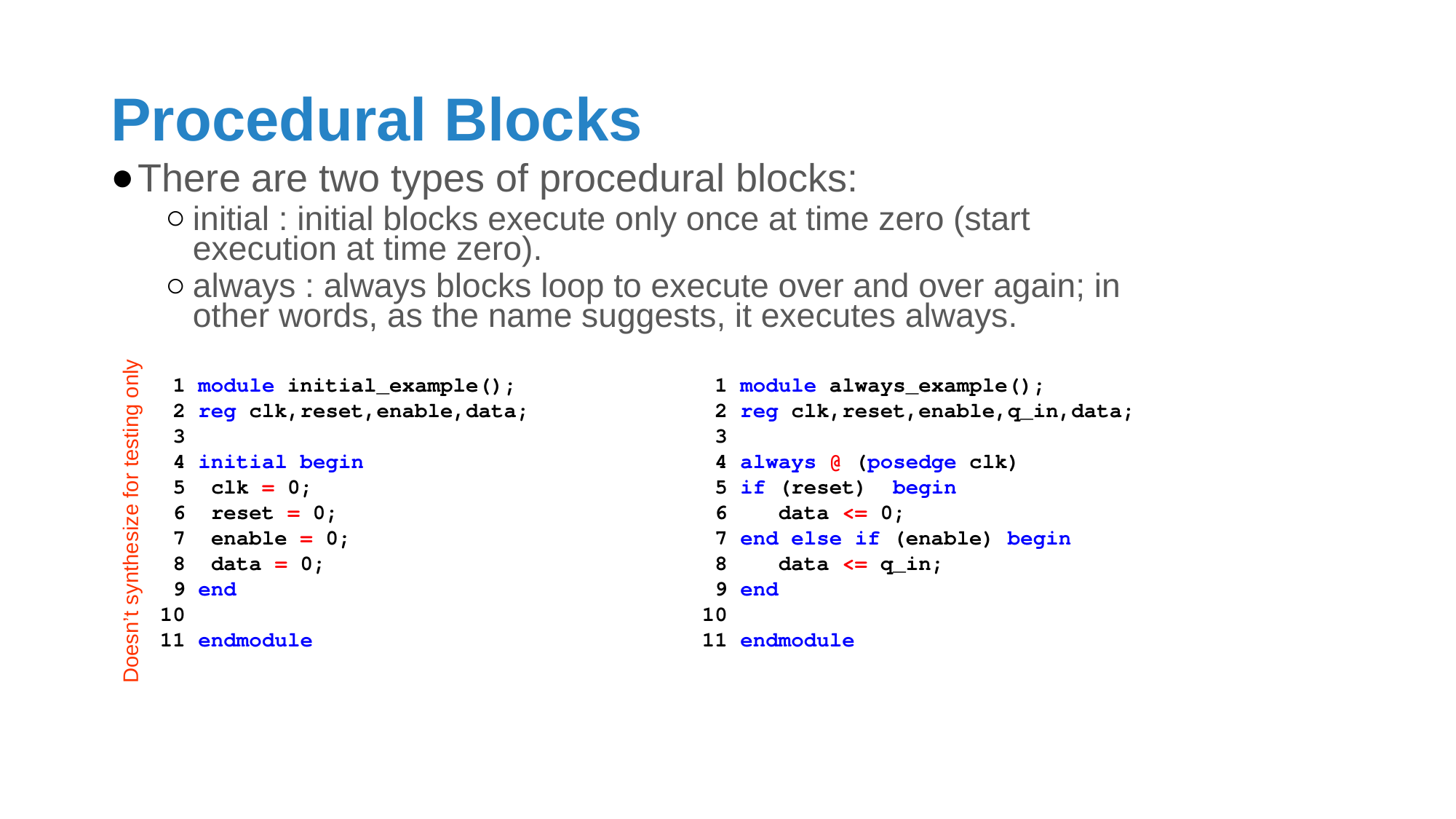

# Procedural Blocks
There are two types of procedural blocks:
initial : initial blocks execute only once at time zero (start execution at time zero).
always : always blocks loop to execute over and over again; in other words, as the name suggests, it executes always.
  1 module initial_example();
  2 reg clk,reset,enable,data;
  3
  4 initial begin
  5  clk = 0;
  6  reset = 0;
  7  enable = 0;
  8  data = 0;
  9 end
 10
 11 endmodule
  1 module always_example();
  2 reg clk,reset,enable,q_in,data;
  3
  4 always @ (posedge clk)
  5 if (reset)  begin
  6    data <= 0;
  7 end else if (enable) begin
  8    data <= q_in;
  9 end
 10
 11 endmodule
Doesn’t synthesize for testing only